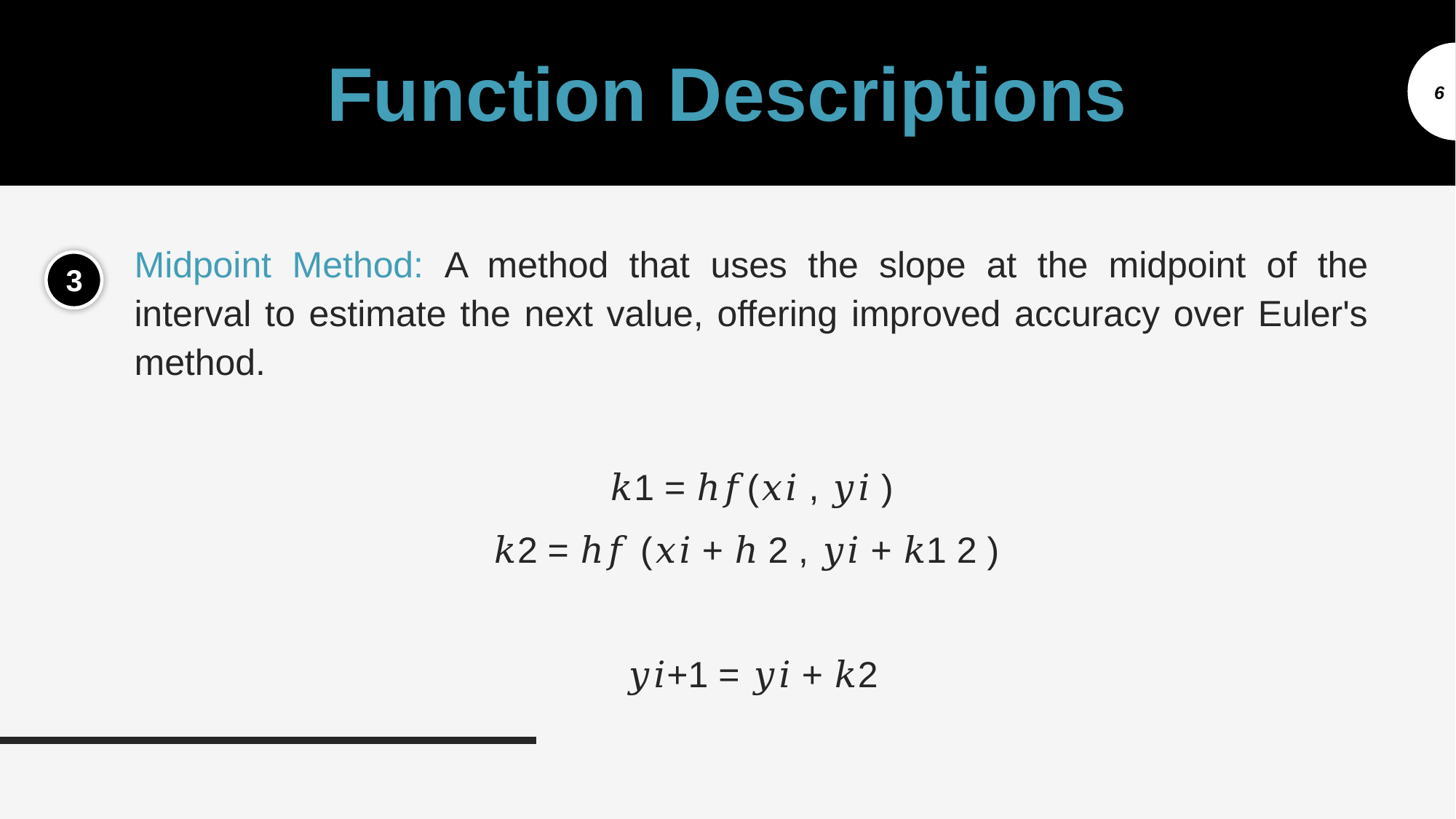

# Function Descriptions
6
Midpoint Method: A method that uses the slope at the midpoint of the interval to estimate the next value, offering improved accuracy over Euler's method.

 𝑘1 = ℎ𝑓(𝑥𝑖 , 𝑦𝑖 )
𝑘2 = ℎ𝑓 (𝑥𝑖 + ℎ 2 , 𝑦𝑖 + 𝑘1 2 )

𝑦𝑖+1 = 𝑦𝑖 + 𝑘2

3